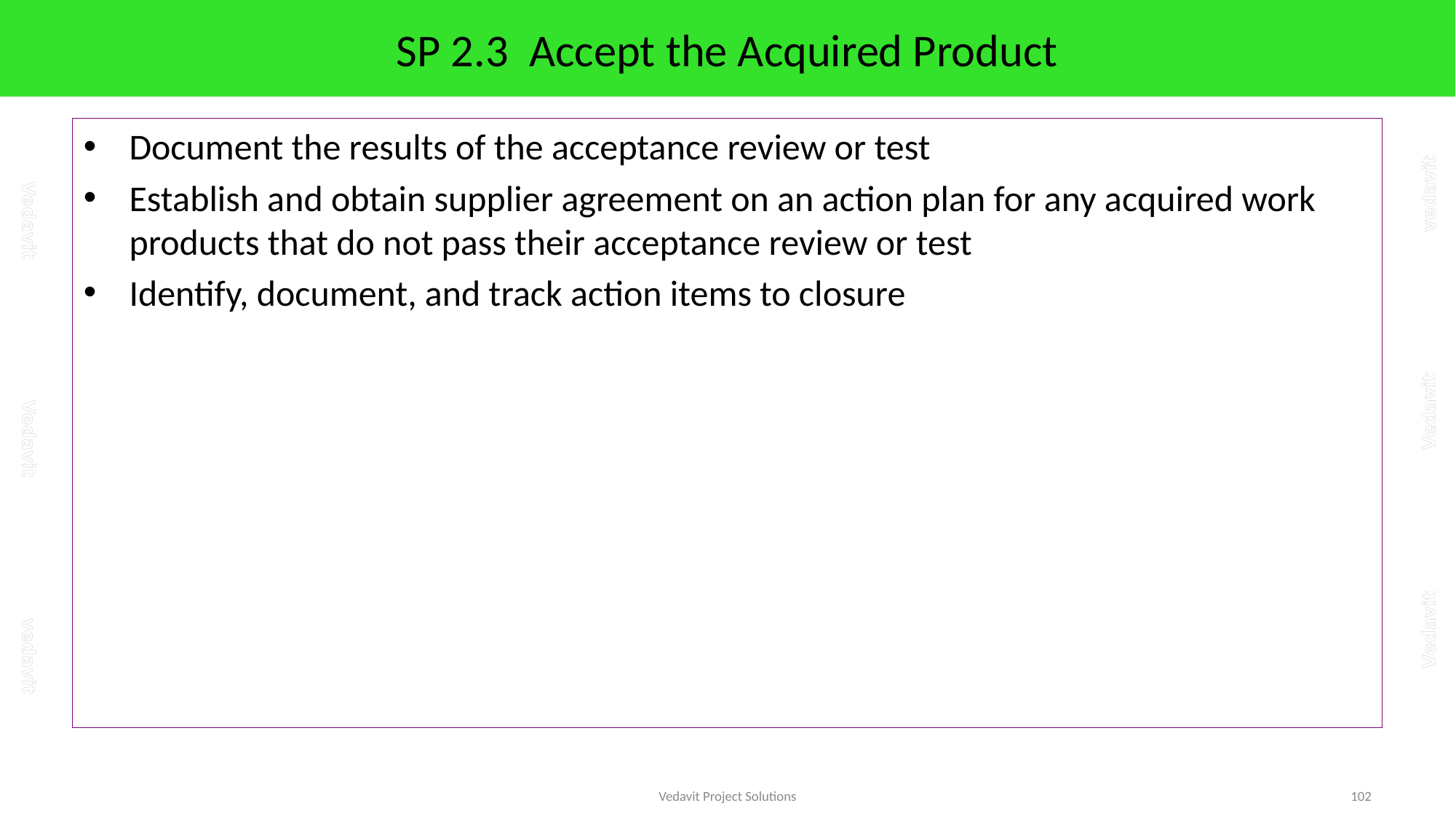

# SP 2.3  Accept the Acquired Product
Document the results of the acceptance review or test
Establish and obtain supplier agreement on an action plan for any acquired work products that do not pass their acceptance review or test
Identify, document, and track action items to closure
Vedavit Project Solutions
102